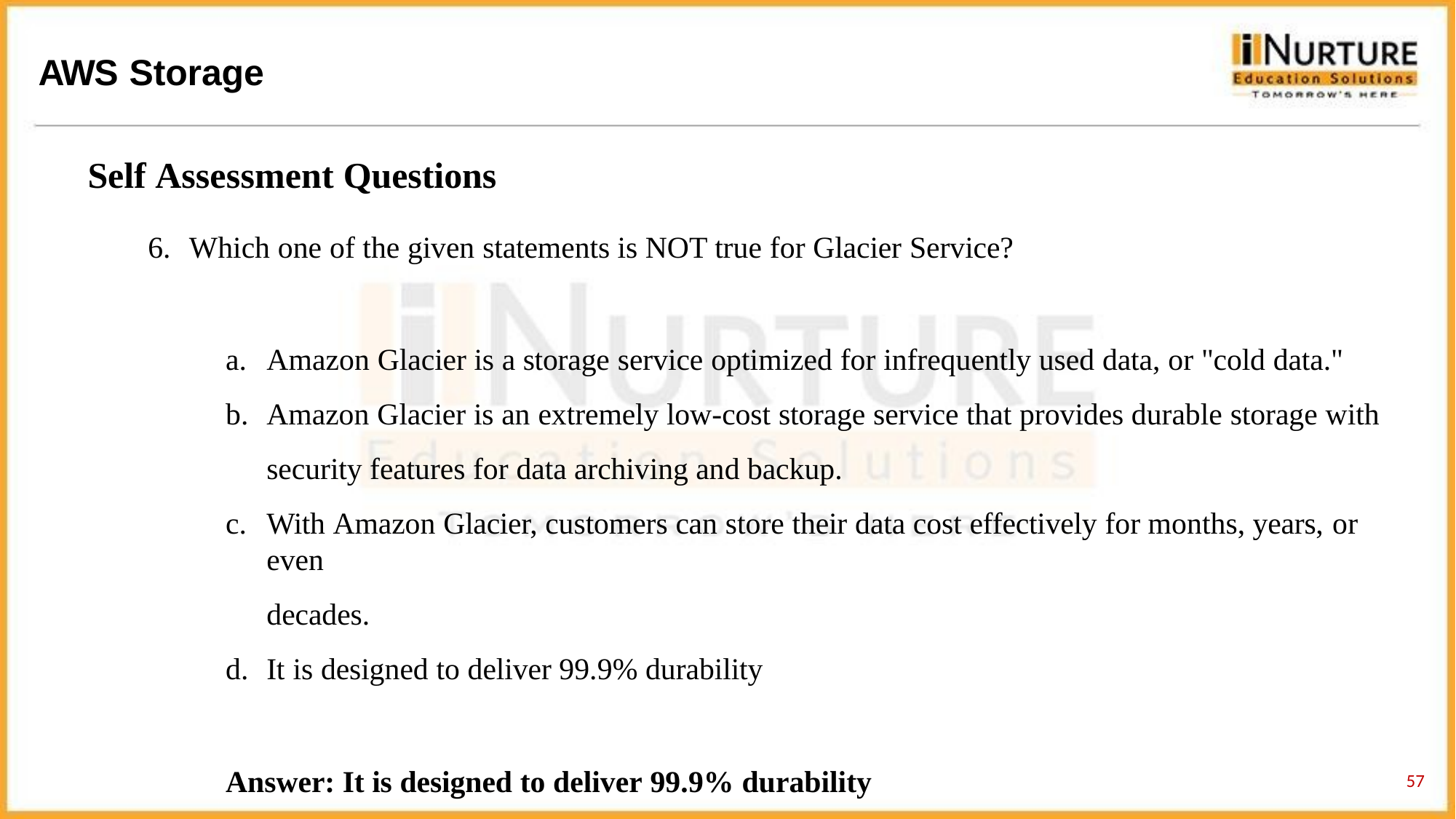

# AWS Storage
Self Assessment Questions
Which one of the given statements is NOT true for Glacier Service?

Amazon Glacier is a storage service optimized for infrequently used data, or "cold data."
Amazon Glacier is an extremely low-cost storage service that provides durable storage with
security features for data archiving and backup.
With Amazon Glacier, customers can store their data cost effectively for months, years, or even
decades.
It is designed to deliver 99.9% durability

Answer: It is designed to deliver 99.9% durability
57